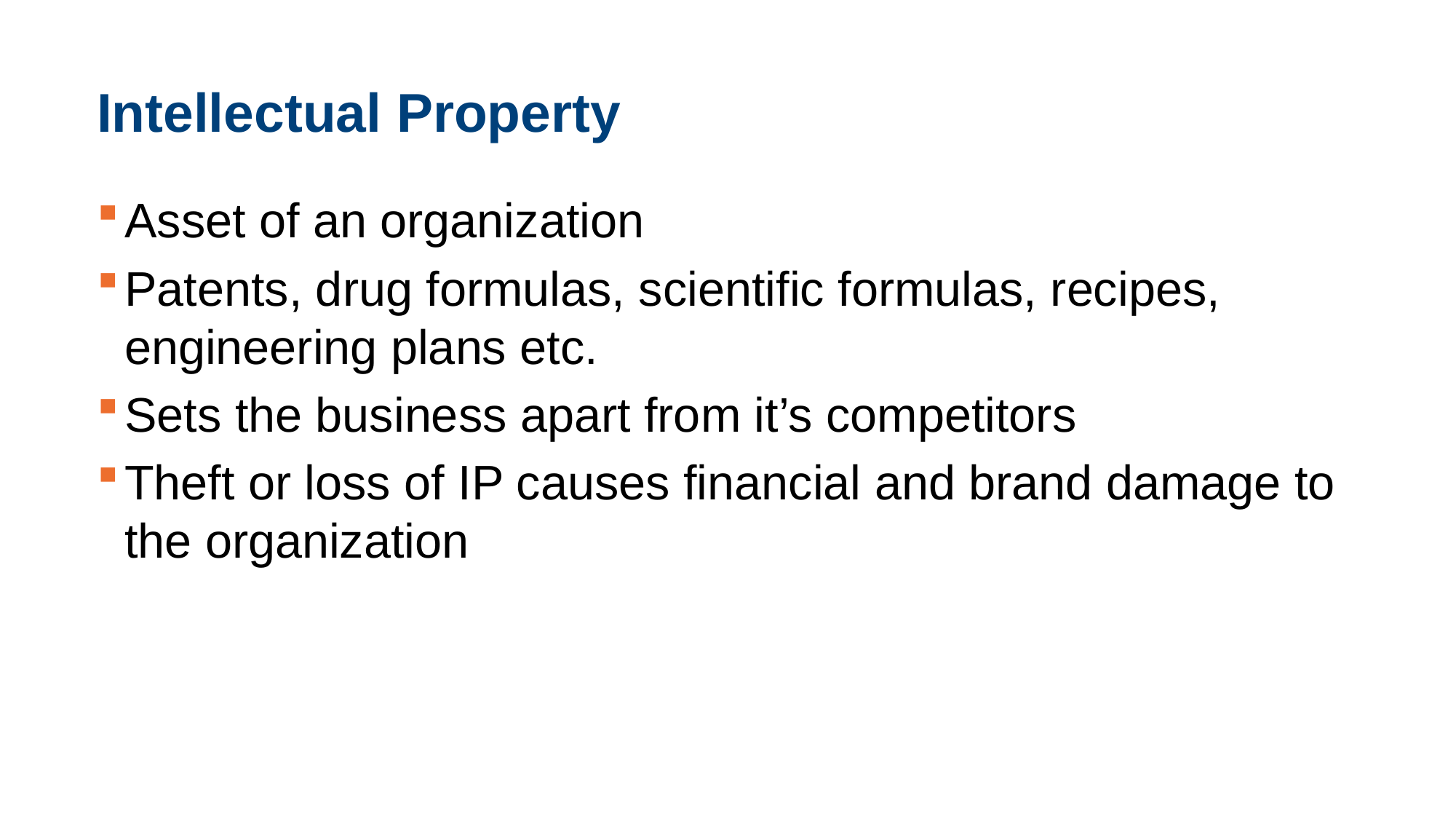

# Intellectual Property
Asset of an organization
Patents, drug formulas, scientific formulas, recipes, engineering plans etc.
Sets the business apart from it’s competitors
Theft or loss of IP causes financial and brand damage to the organization